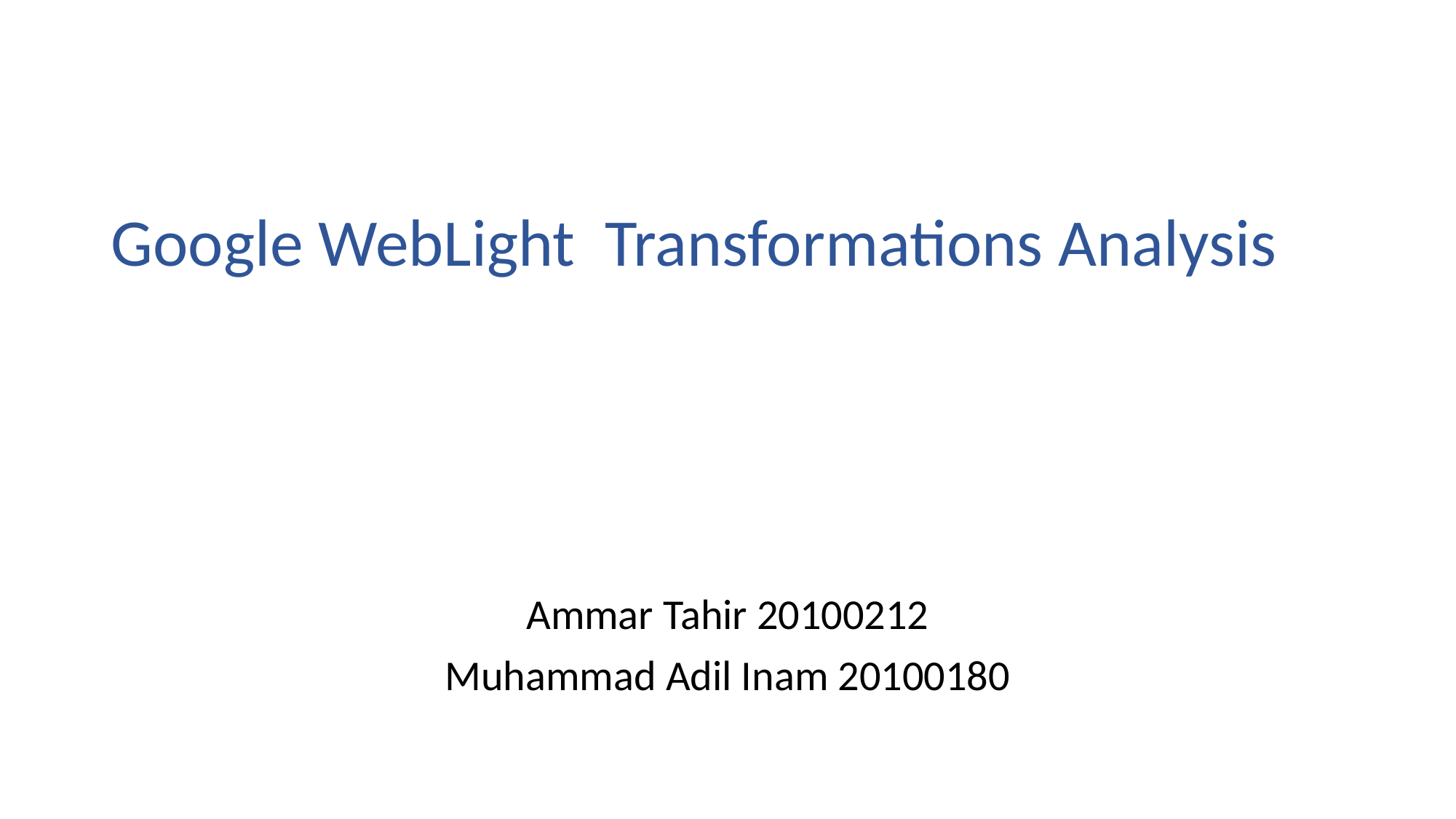

# Google WebLight  Transformations Analysis
Ammar Tahir 20100212
Muhammad Adil Inam 20100180